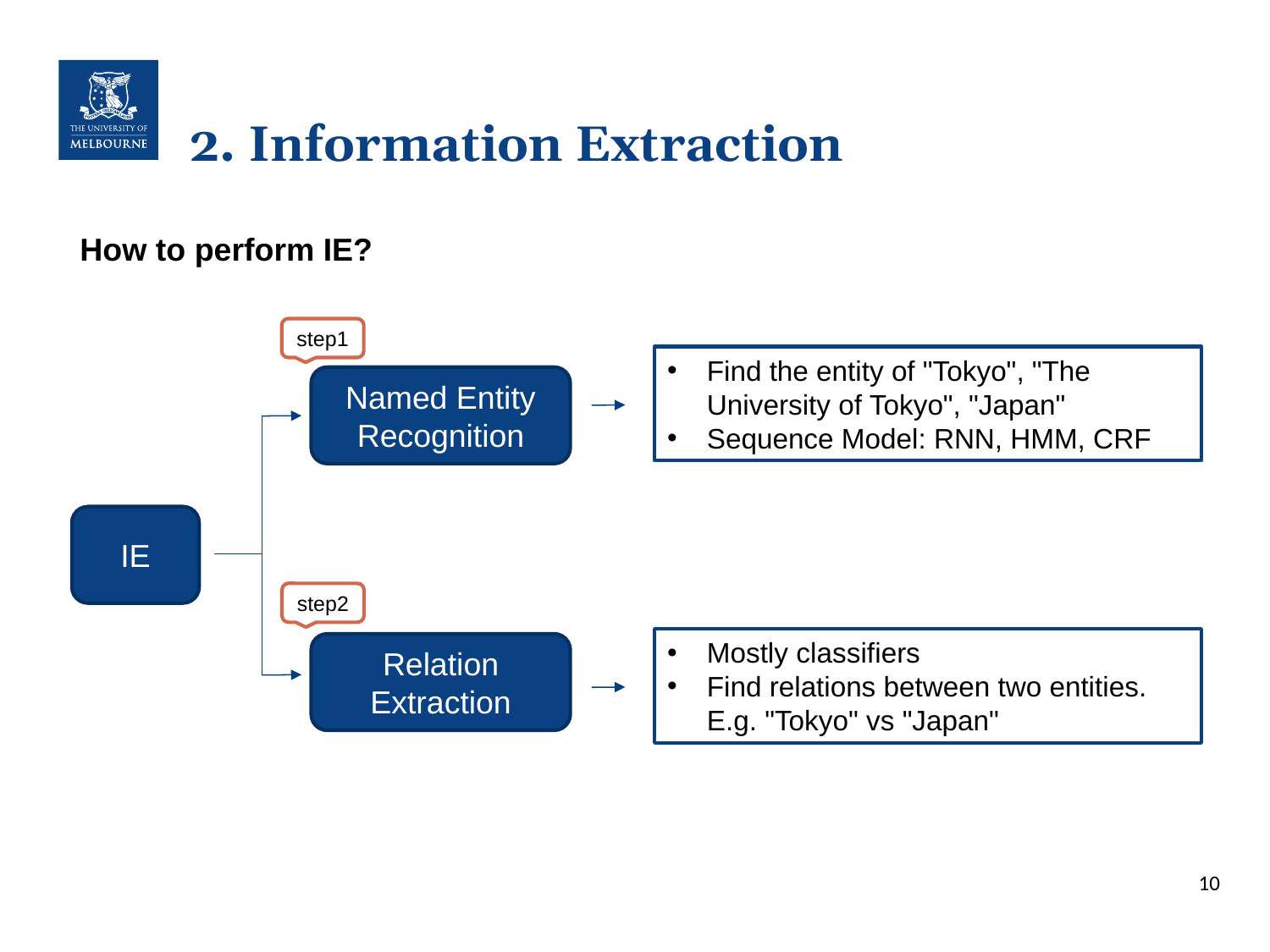

2. Information Extraction
How to perform IE?

step1
Find the entity of "Tokyo", "The University of Tokyo", "Japan"
Sequence Model: RNN, HMM, CRF
Named Entity Recognition
IE
step2
Mostly classifiers
Find relations between two entities. E.g. "Tokyo" vs "Japan"
Relation Extraction
10